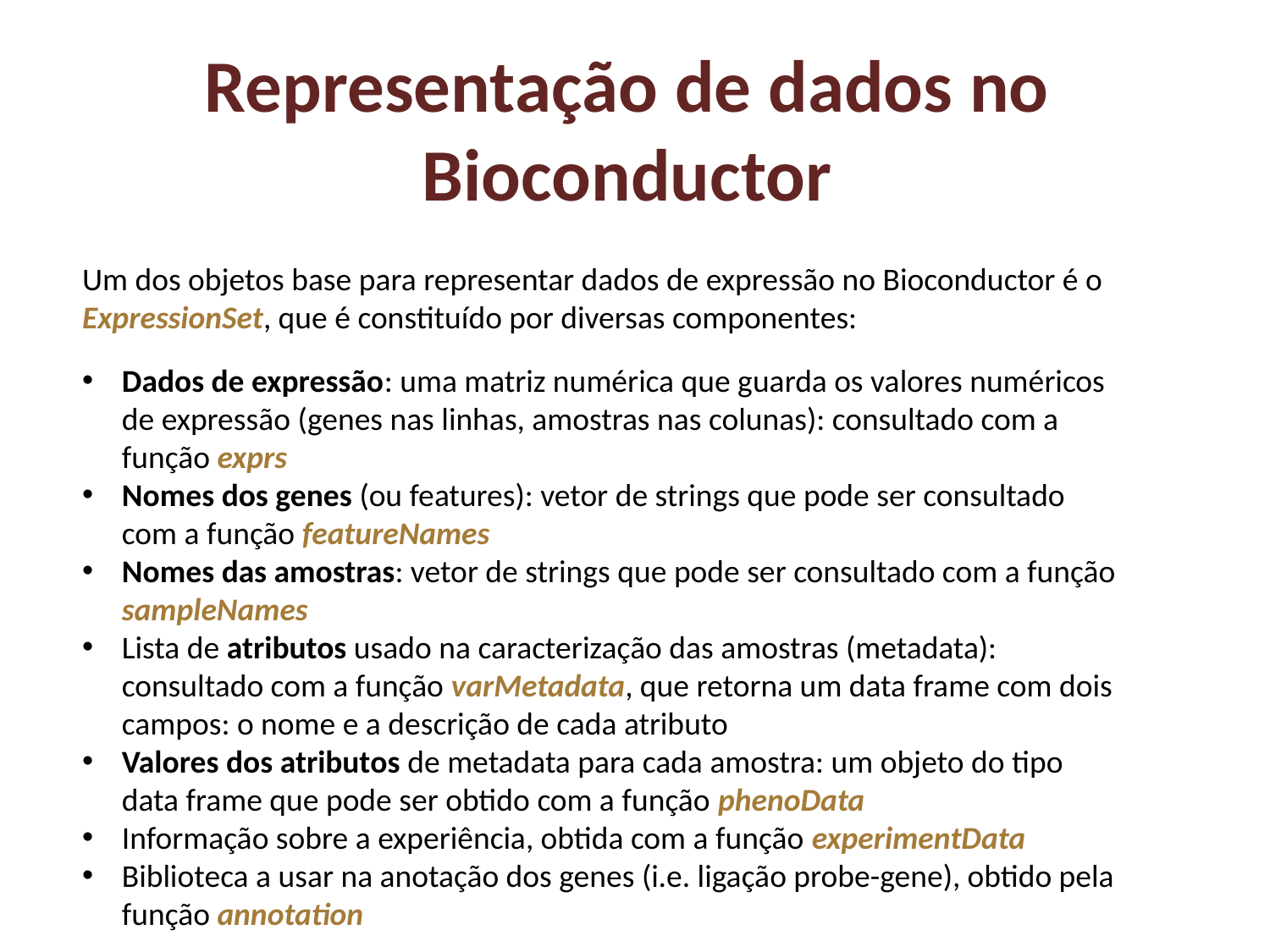

# Representação de dados no Bioconductor
Um dos objetos base para representar dados de expressão no Bioconductor é o ExpressionSet, que é constituído por diversas componentes:

Dados de expressão: uma matriz numérica que guarda os valores numéricos de expressão (genes nas linhas, amostras nas colunas): consultado com a função exprs
Nomes dos genes (ou features): vetor de strings que pode ser consultado com a função featureNames
Nomes das amostras: vetor de strings que pode ser consultado com a função sampleNames
Lista de atributos usado na caracterização das amostras (metadata): consultado com a função varMetadata, que retorna um data frame com dois campos: o nome e a descrição de cada atributo
Valores dos atributos de metadata para cada amostra: um objeto do tipo data frame que pode ser obtido com a função phenoData
Informação sobre a experiência, obtida com a função experimentData
Biblioteca a usar na anotação dos genes (i.e. ligação probe-gene), obtido pela função annotation